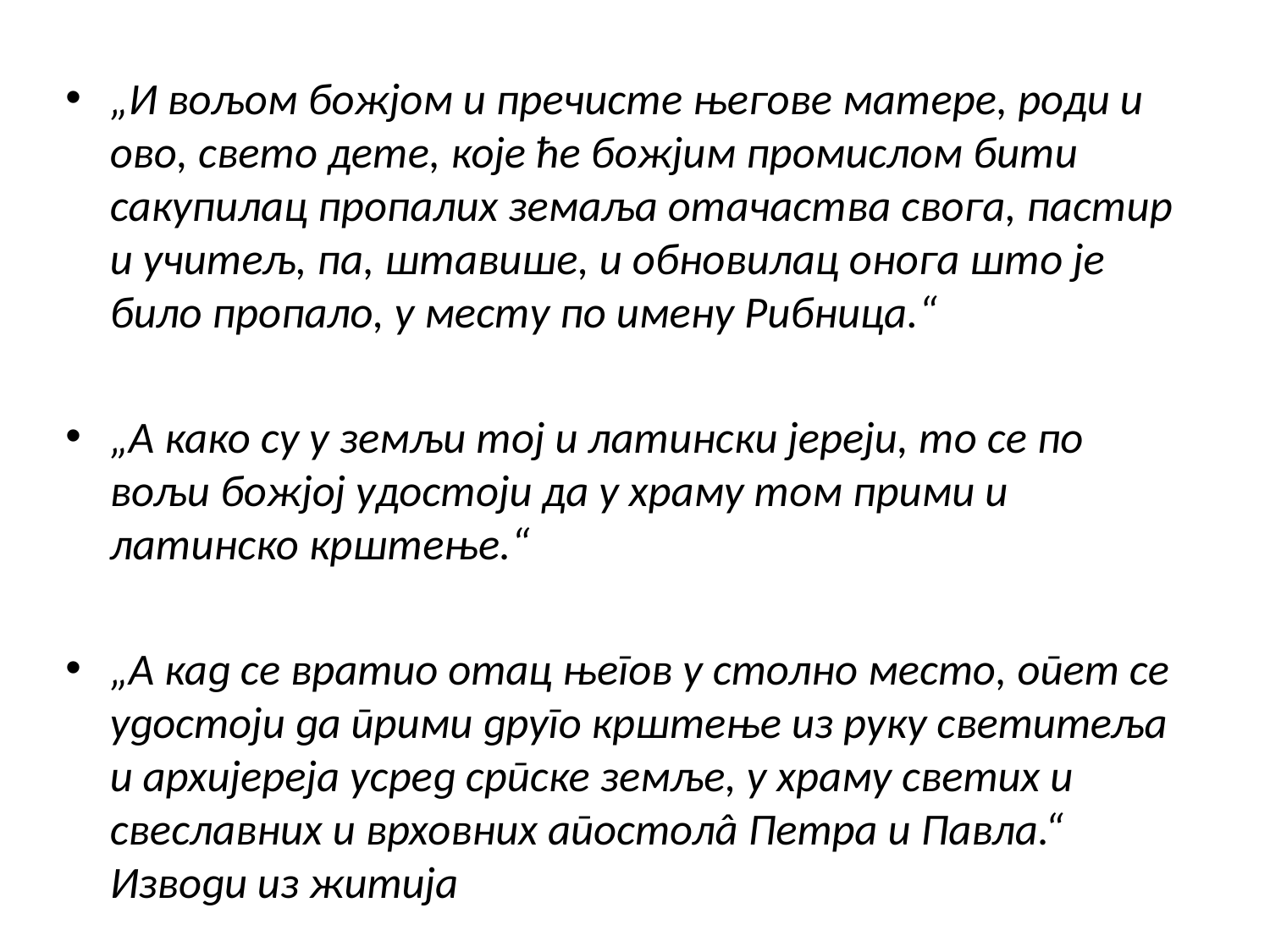

„И вољом божјом и пречисте његове матере, роди и ово, свето дете, које ће божјим промислом бити сакупилац пропалих земаља отачаства свога, пастир и учитељ, па, штавише, и обновилац онога што је било пропало, у месту по имену Рибница.“

„А како су у земљи тој и латински јереји, то се по вољи божјој удостоји да у храму том прими и латинско крштење.“

„А кад се вратио отац његов у столно место, опет се удостоји да прими друго крштење из руку светитеља и архијереја усред српске земље, у храму светих и свеславних и врховних апостолâ Петра и Павла.“ Изводи из житија